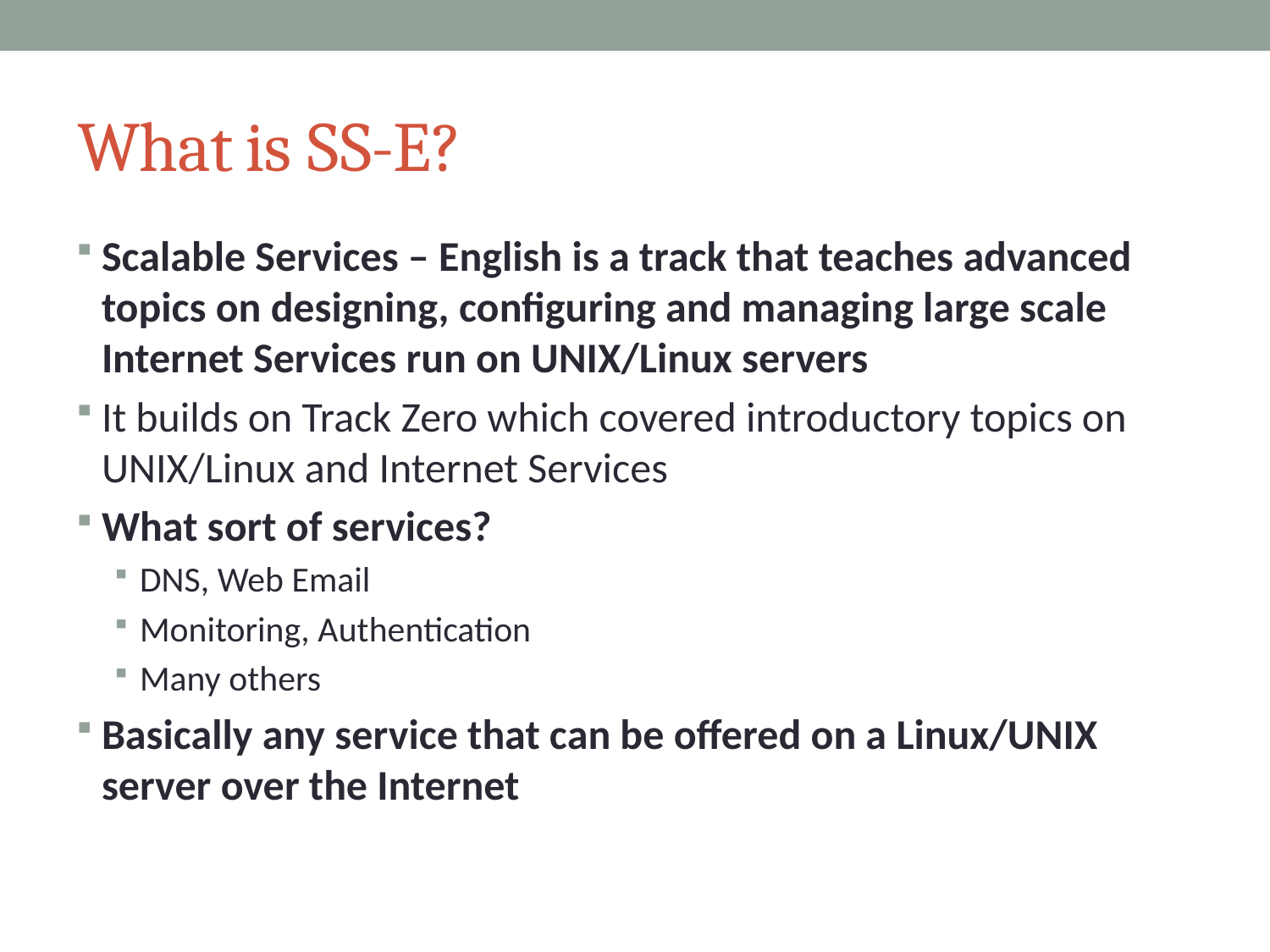

# What is SS-E?
Scalable Services – English is a track that teaches advanced topics on designing, configuring and managing large scale Internet Services run on UNIX/Linux servers
It builds on Track Zero which covered introductory topics on UNIX/Linux and Internet Services
What sort of services?
DNS, Web Email
Monitoring, Authentication
Many others
Basically any service that can be offered on a Linux/UNIX server over the Internet